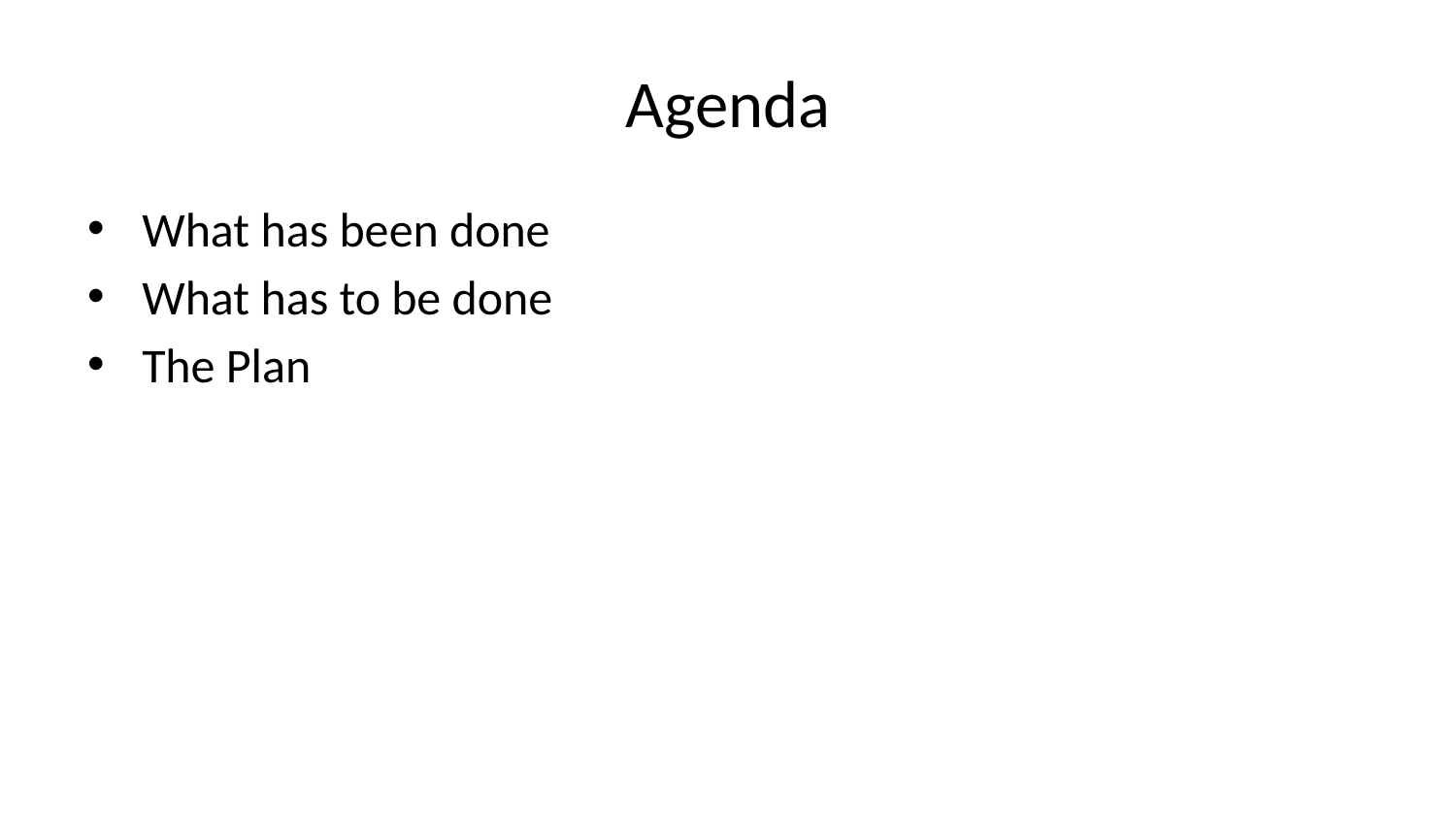

# Agenda
What has been done
What has to be done
The Plan